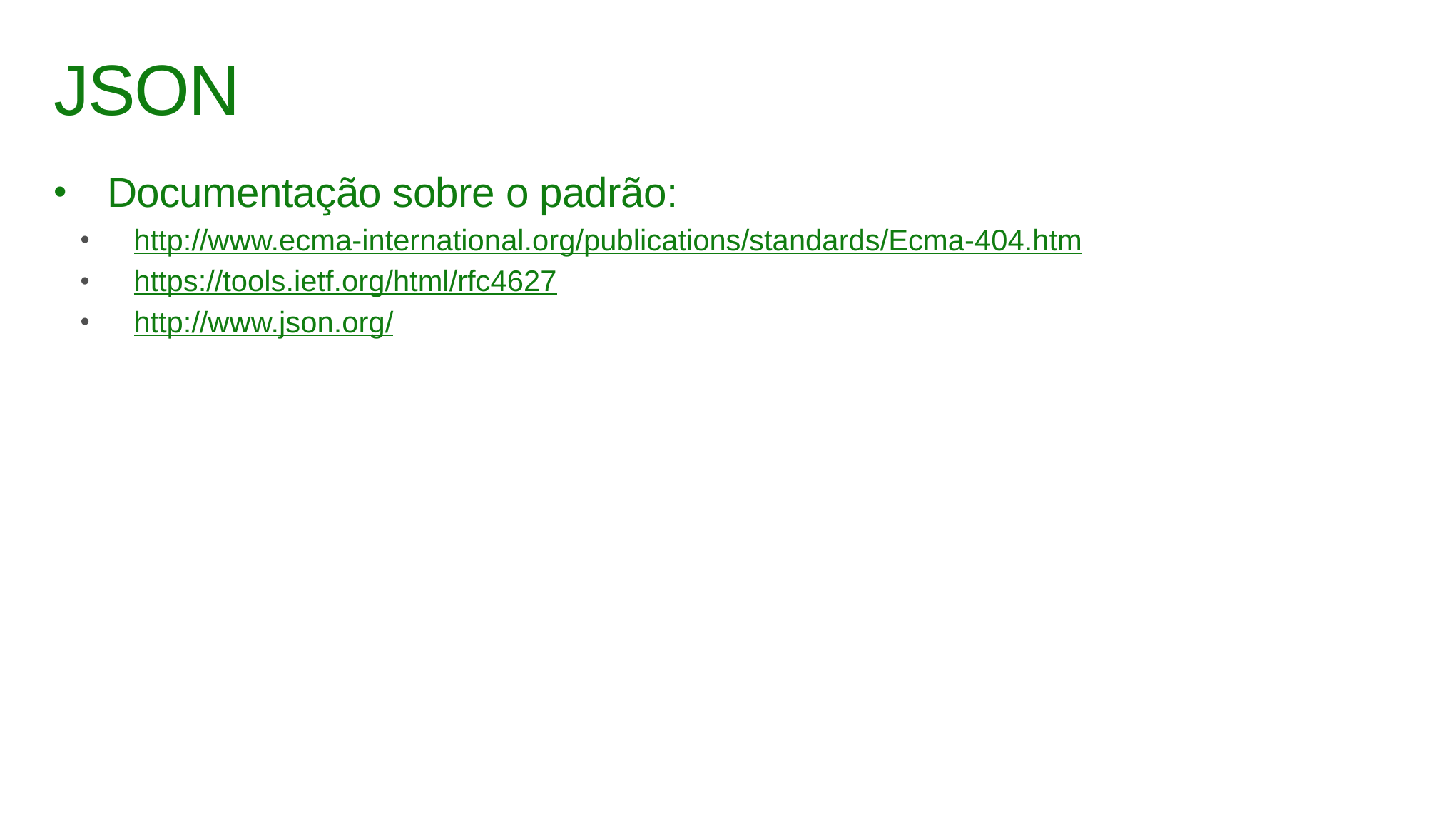

# JSON
Documentação sobre o padrão:
http://www.ecma-international.org/publications/standards/Ecma-404.htm
https://tools.ietf.org/html/rfc4627
http://www.json.org/